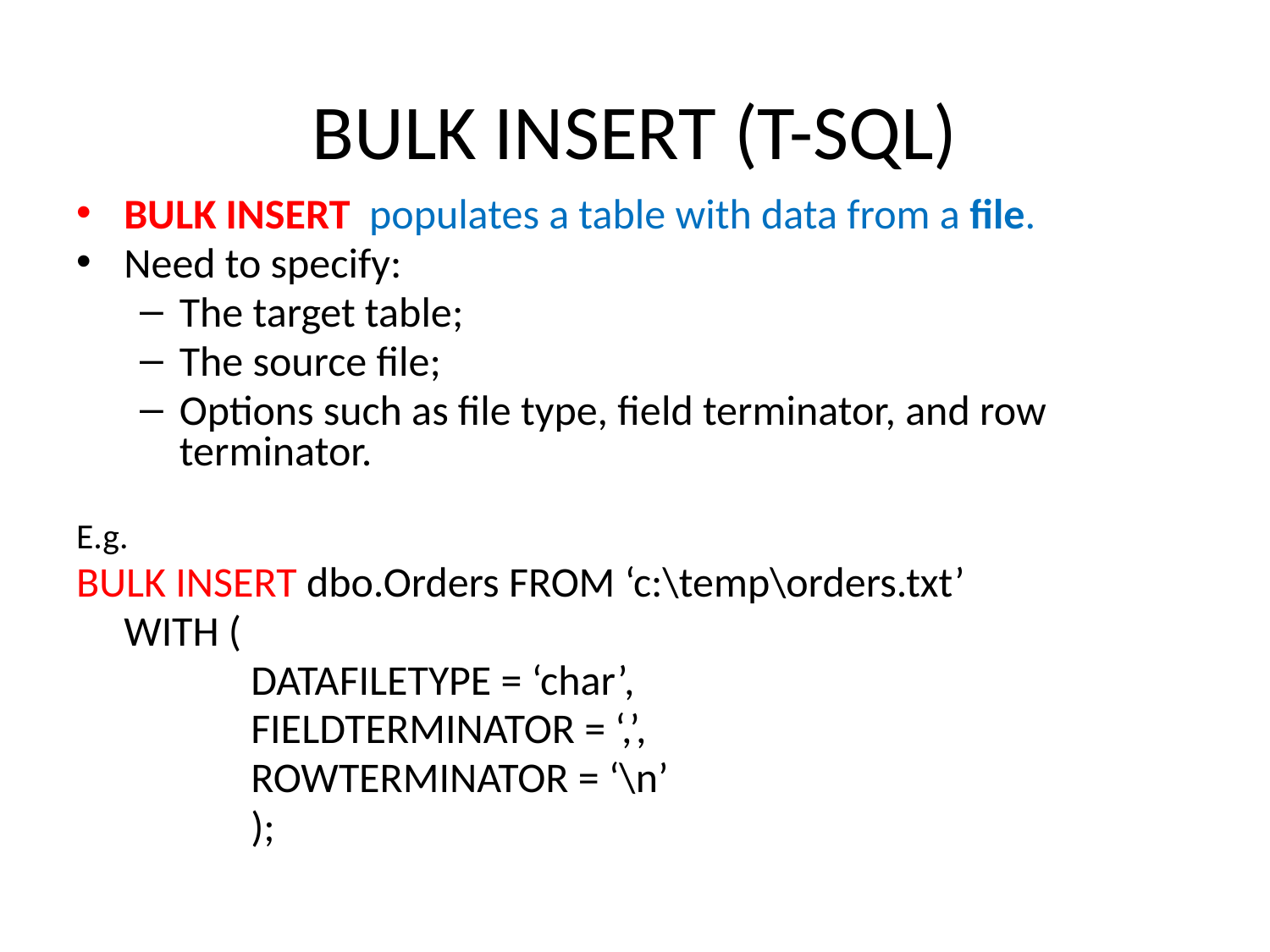

# BULK INSERT (T-SQL)
BULK INSERT  populates a table with data from a file.
Need to specify:
The target table;
The source file;
Options such as file type, field terminator, and row terminator.

E.g.
BULK INSERT dbo.Orders FROM ‘c:\temp\orders.txt’
	WITH (
		DATAFILETYPE = ‘char’,
		FIELDTERMINATOR = ‘,’,
		ROWTERMINATOR = ‘\n’
		);